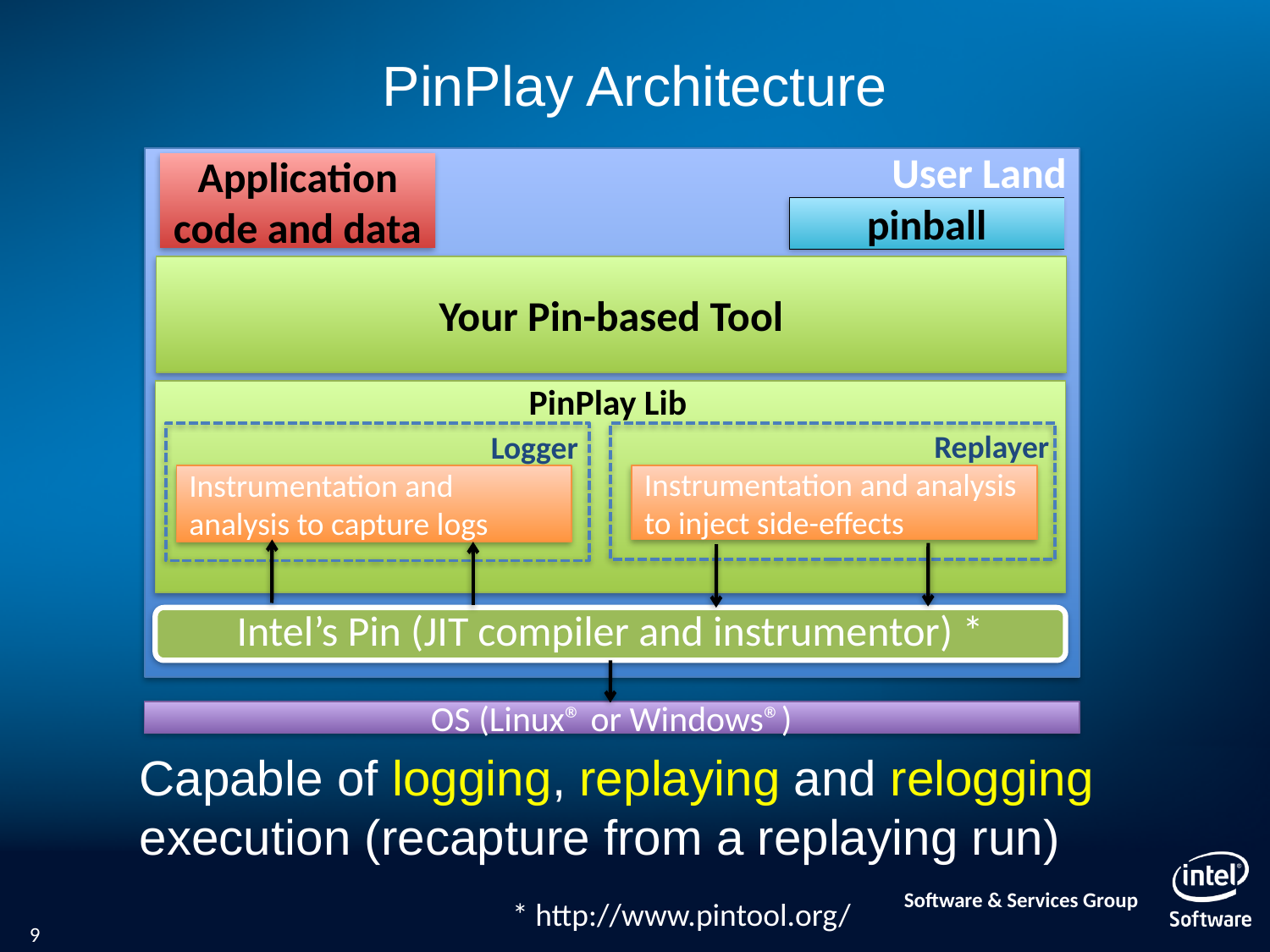

# PinPlay Architecture
User Land

Application code and data
PinPlay Lib

Replayer
Logger

Instrumentation and analysis to capture logs
Instrumentation and analysis to inject side-effects
Intel’s Pin (JIT compiler and instrumentor) *
OS (Linux® or Windows®)
pinball
Your Pin-based Tool
Capable of logging, replaying and relogging execution (recapture from a replaying run)

* http://www.pintool.org/
9